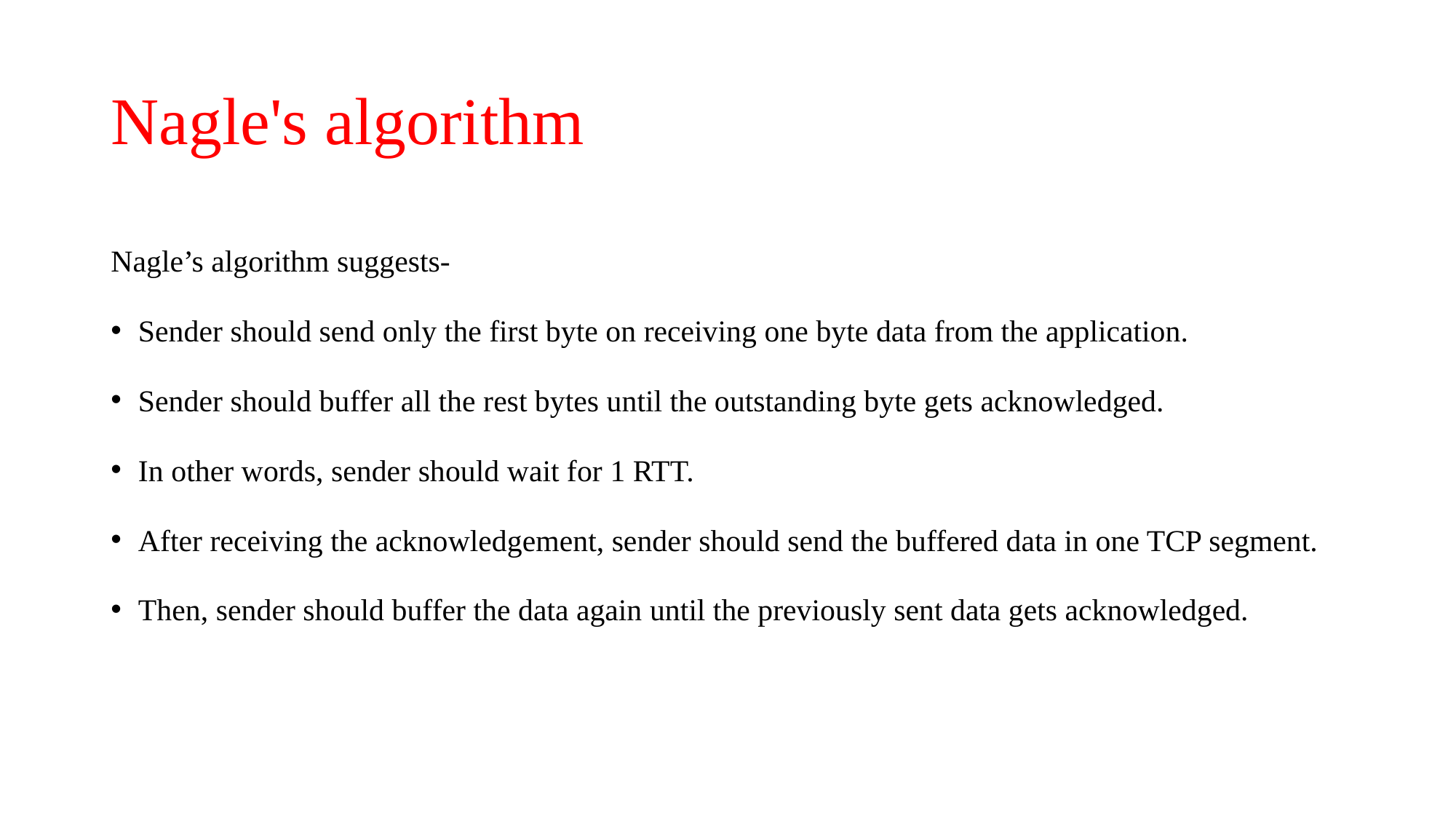

# Nagle's algorithm
Nagle’s algorithm suggests-
Sender should send only the first byte on receiving one byte data from the application.
Sender should buffer all the rest bytes until the outstanding byte gets acknowledged.
In other words, sender should wait for 1 RTT.
After receiving the acknowledgement, sender should send the buffered data in one TCP segment.
Then, sender should buffer the data again until the previously sent data gets acknowledged.